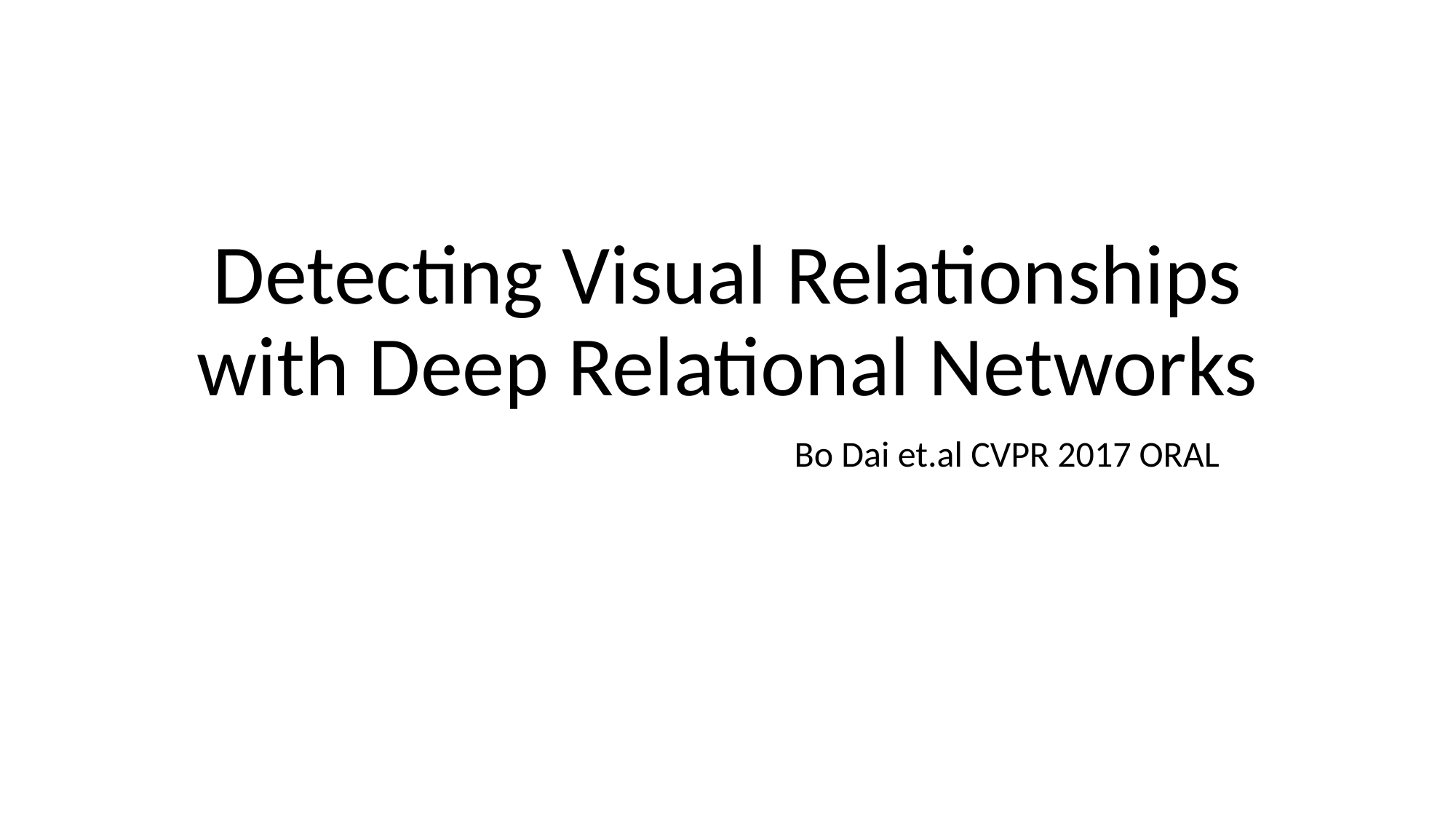

# Detecting Visual Relationships with Deep Relational Networks
Bo Dai et.al CVPR 2017 ORAL